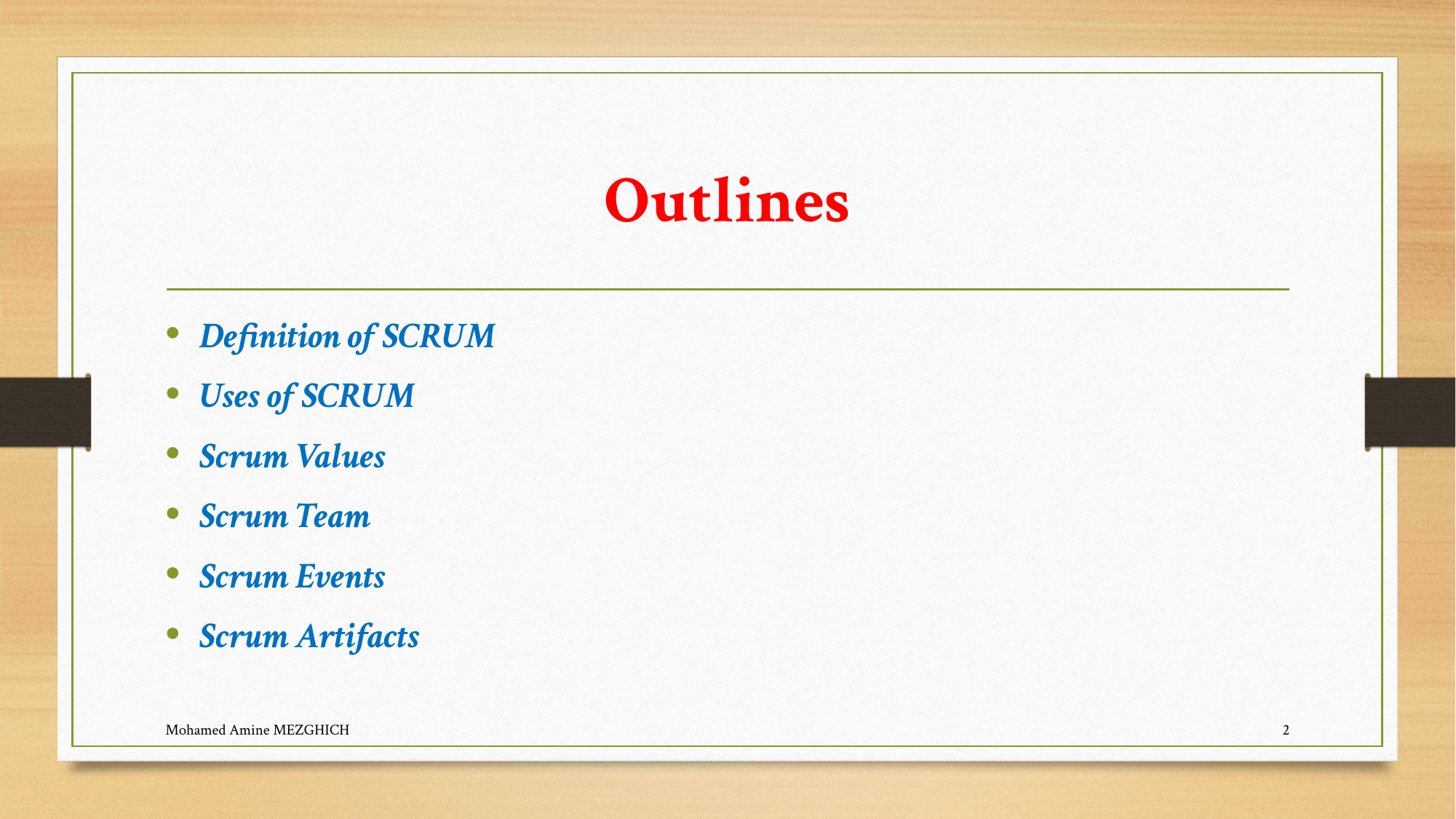

# Outlines
Definition of SCRUM
Uses of SCRUM
Scrum Values
Scrum Team
Scrum Events
Scrum Artifacts
Mohamed Amine MEZGHICH
2